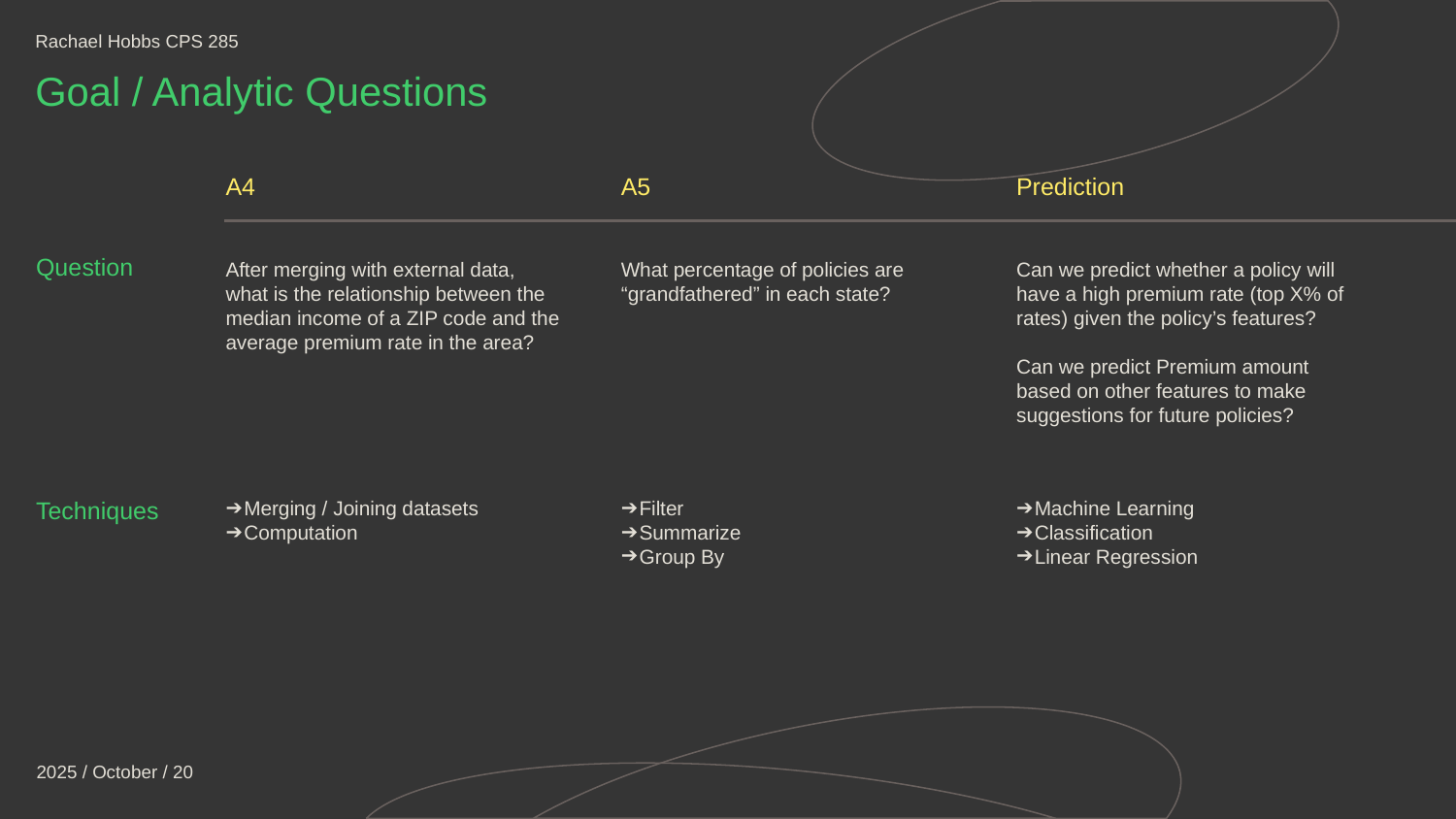

Rachael Hobbs CPS 285
Goal / Analytic Questions
A4
A5
Prediction
# Question
After merging with external data, what is the relationship between the median income of a ZIP code and the average premium rate in the area?
What percentage of policies are “grandfathered” in each state?
Can we predict whether a policy will have a high premium rate (top X% of rates) given the policy’s features?

Can we predict Premium amount based on other features to make suggestions for future policies?
Techniques
Merging / Joining datasets
Computation
Filter
Summarize
Group By
Machine Learning
Classification
Linear Regression
2025 / October / 20